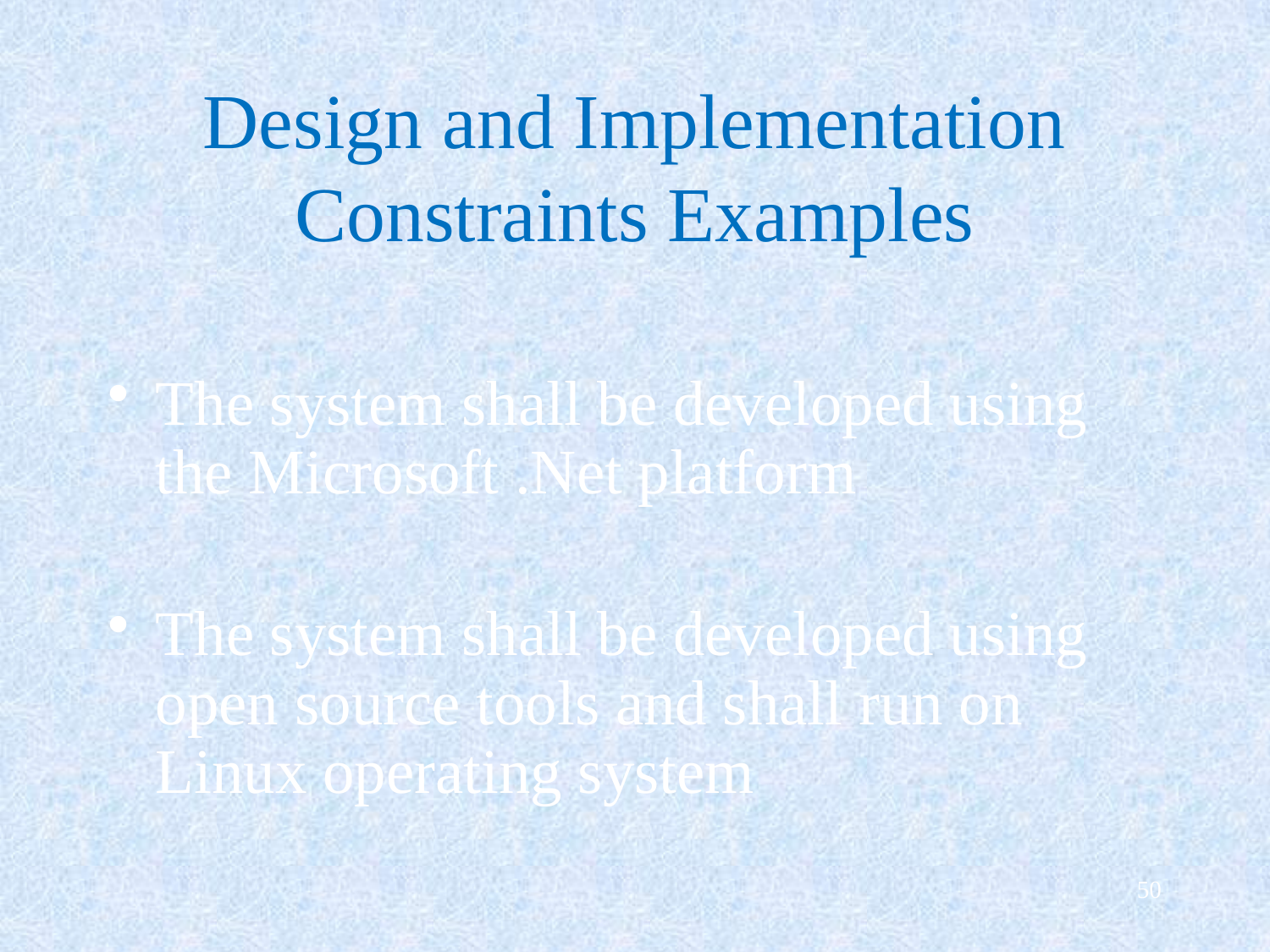

# Design and Implementation Constraints Examples

The system shall be developed using the Microsoft .Net platform

The system shall be developed using open source tools and shall run on Linux operating system

50